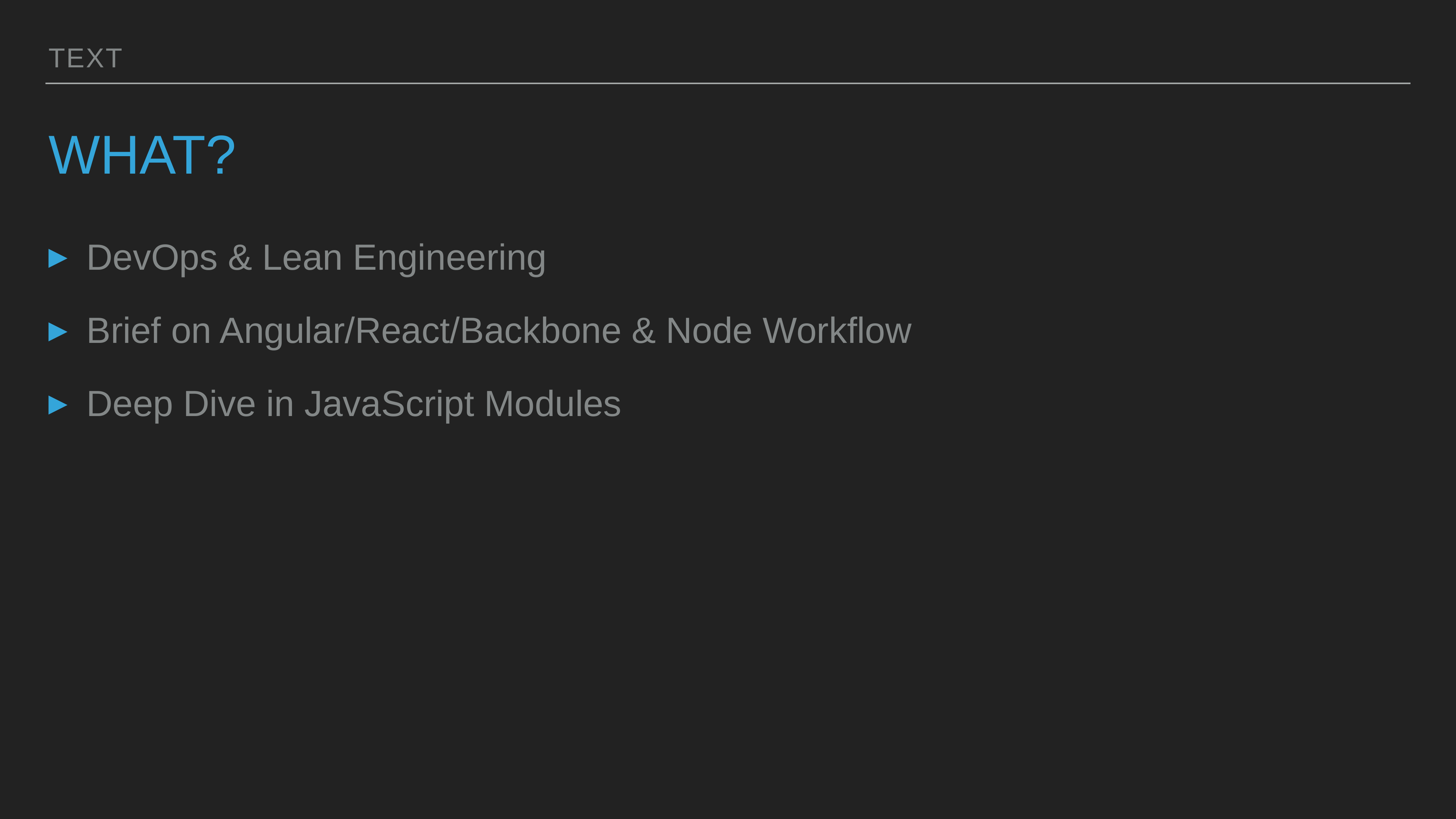

Text
# What?
DevOps & Lean Engineering
Brief on Angular/React/Backbone & Node Workflow
Deep Dive in JavaScript Modules